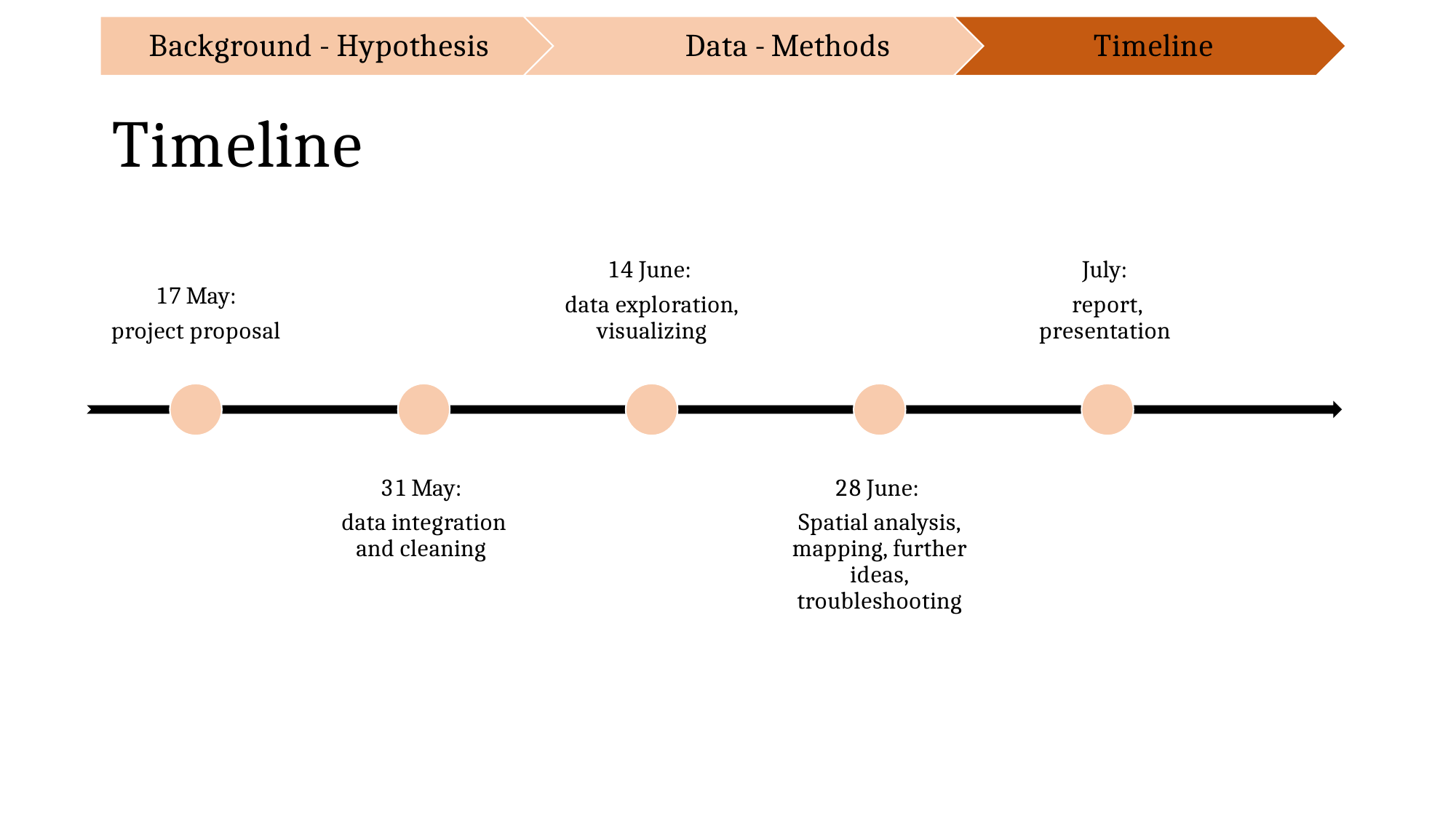

# Timeline
17 May:
 project proposal
31 May:
data integration and cleaning
14 June:
data exploration, visualizing
28 June:
Spatial analysis, mapping, further ideas, troubleshooting
July:
report, presentation